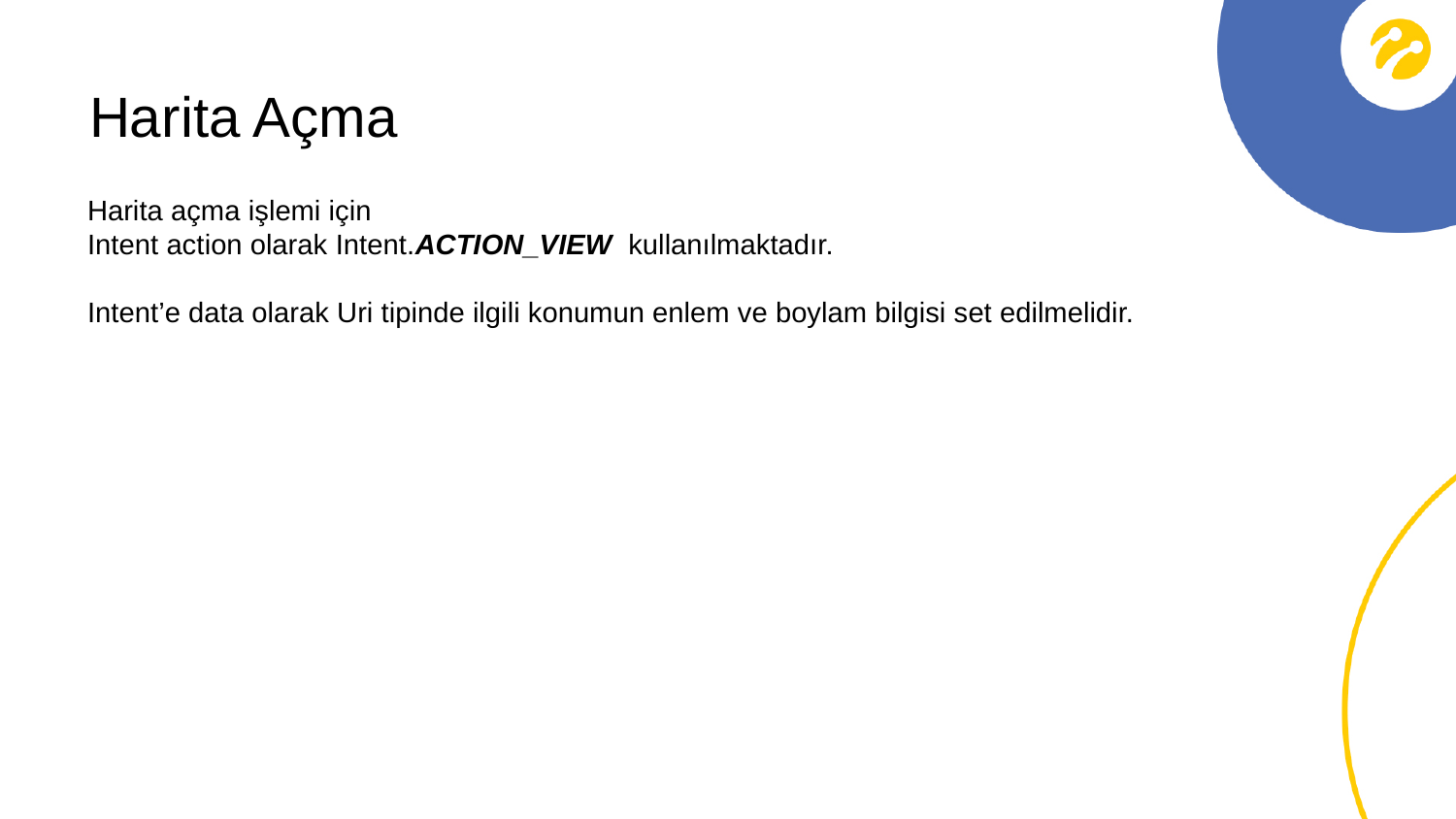

Harita Açma
Harita açma işlemi için
Intent action olarak Intent.ACTION_VIEW  kullanılmaktadır.

Intent’e data olarak Uri tipinde ilgili konumun enlem ve boylam bilgisi set edilmelidir.